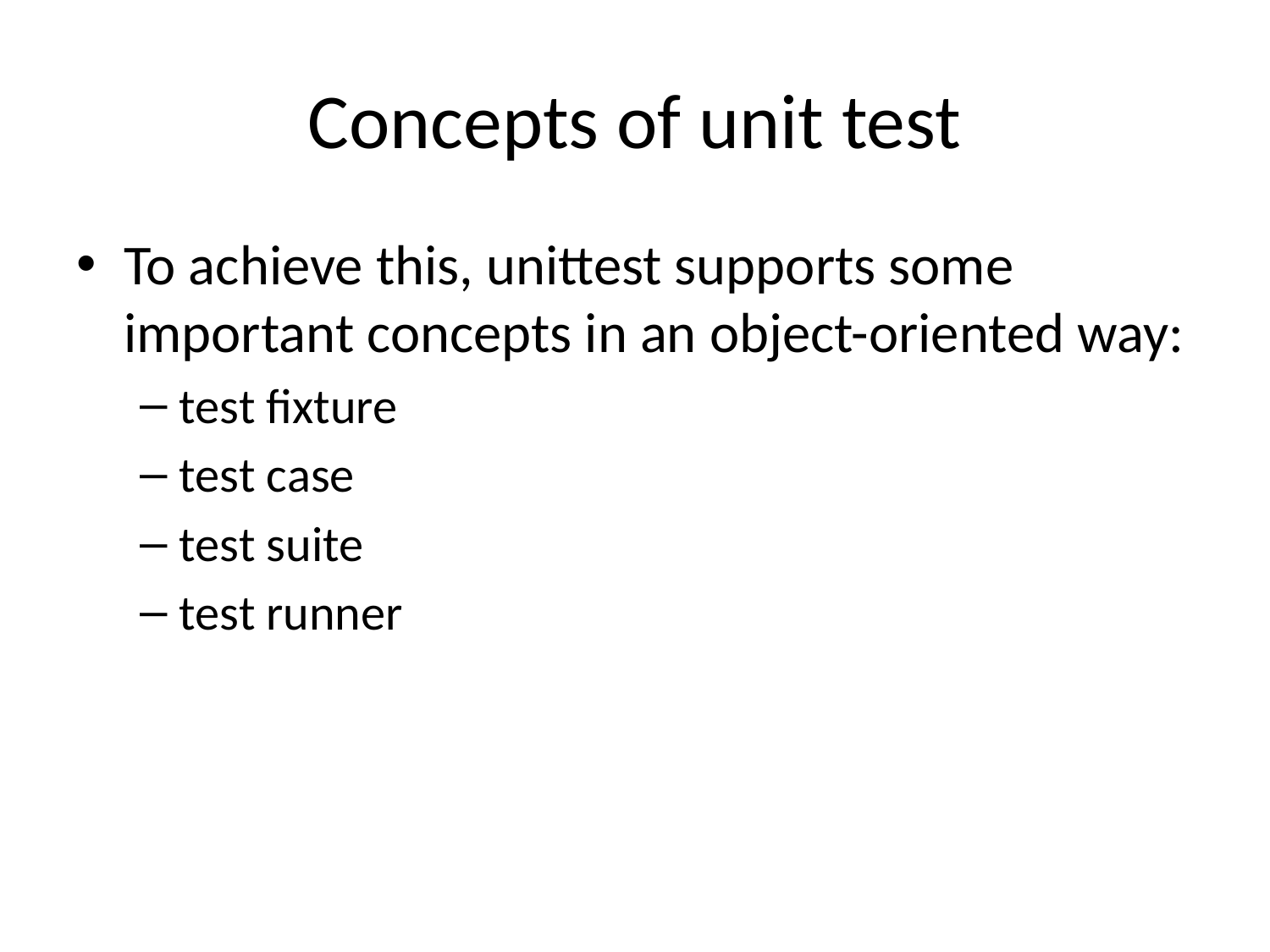

# Concepts of unit test
To achieve this, unittest supports some important concepts in an object-oriented way:
test fixture
test case
test suite
test runner